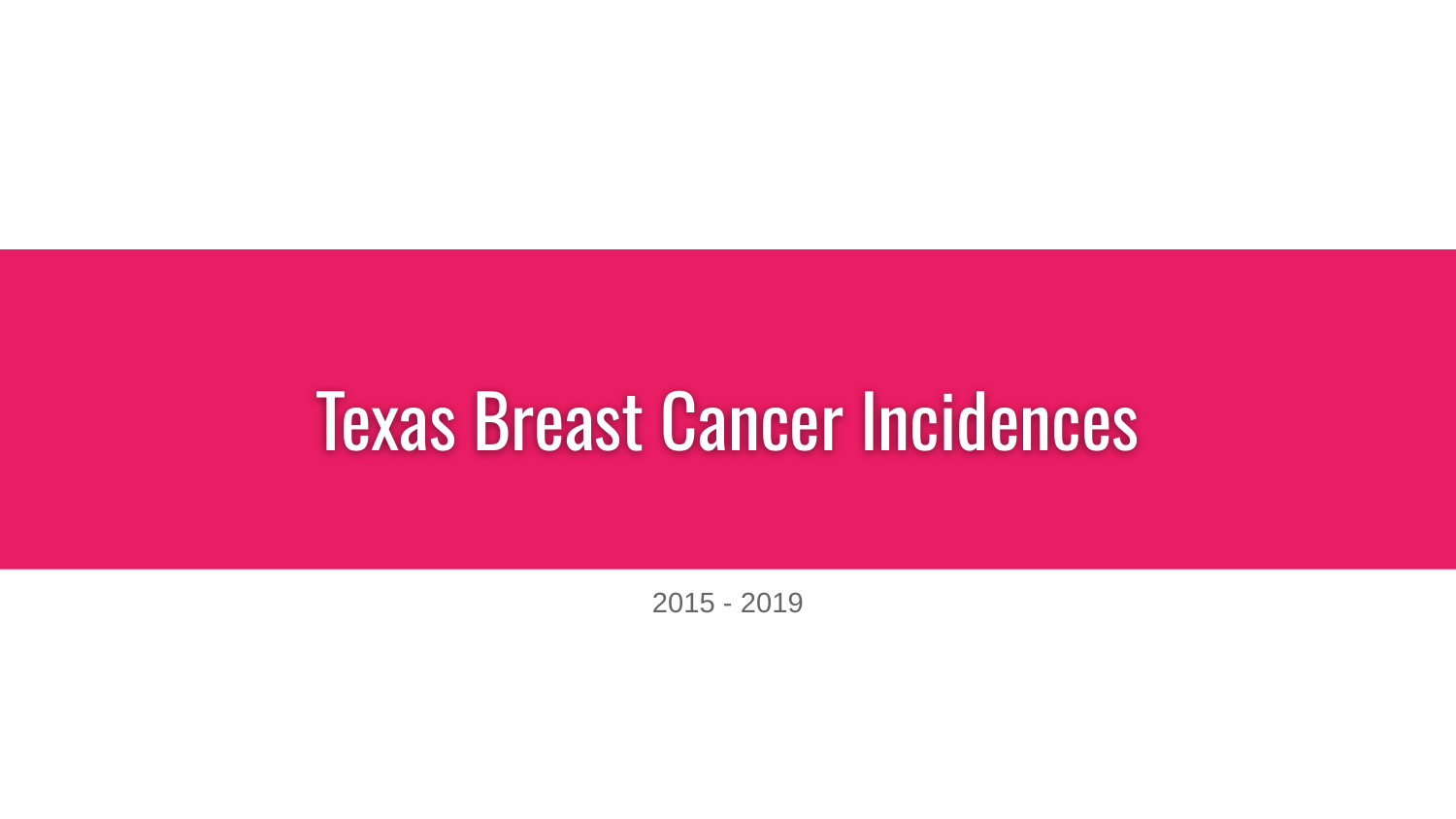

# Texas Breast Cancer Incidences
2015 - 2019